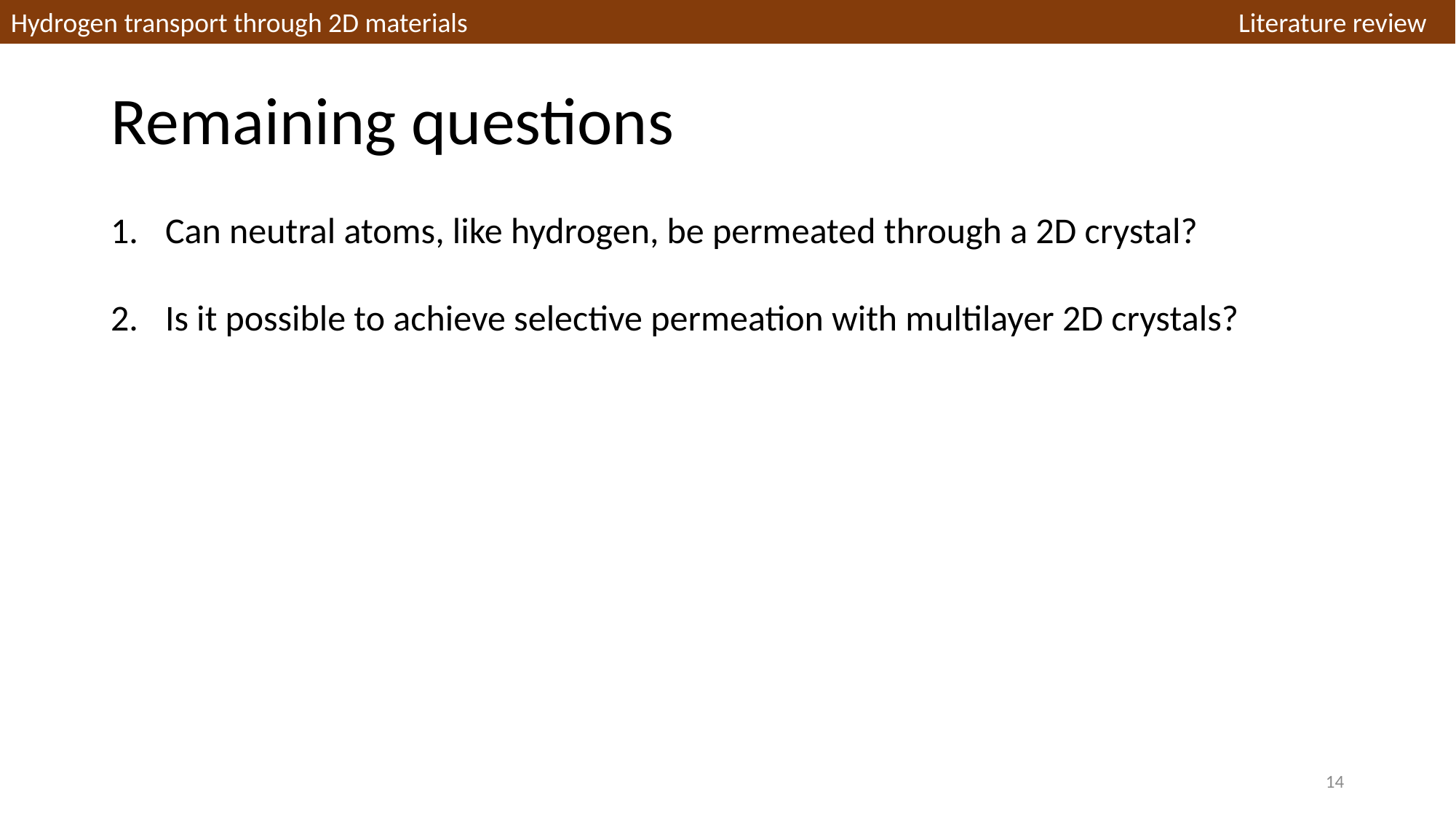

Hydrogen transport through 2D materials                                                                                                                             Literature review
# Remaining questions
Can neutral atoms, like hydrogen, be permeated through a 2D crystal?

Is it possible to achieve selective permeation with multilayer 2D crystals?
14